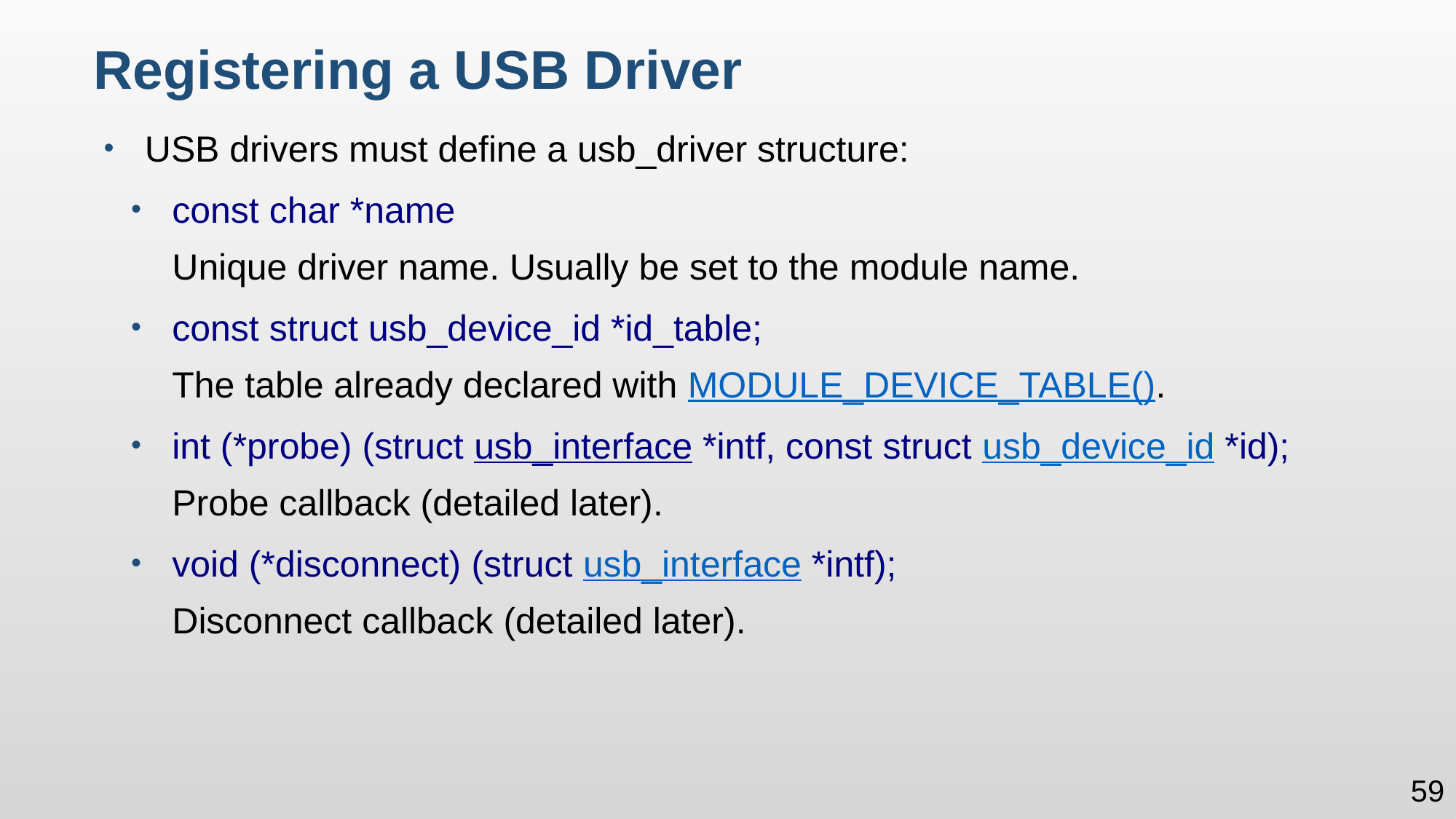

Registering a USB Driver
USB drivers must define a usb_driver structure:
const char *name
Unique driver name. Usually be set to the module name.
const struct usb_device_id *id_table;
The table already declared with MODULE_DEVICE_TABLE().
int (*probe) (struct usb_interface *intf, const struct usb_device_id *id);
Probe callback (detailed later).
void (*disconnect) (struct usb_interface *intf);
Disconnect callback (detailed later).

59